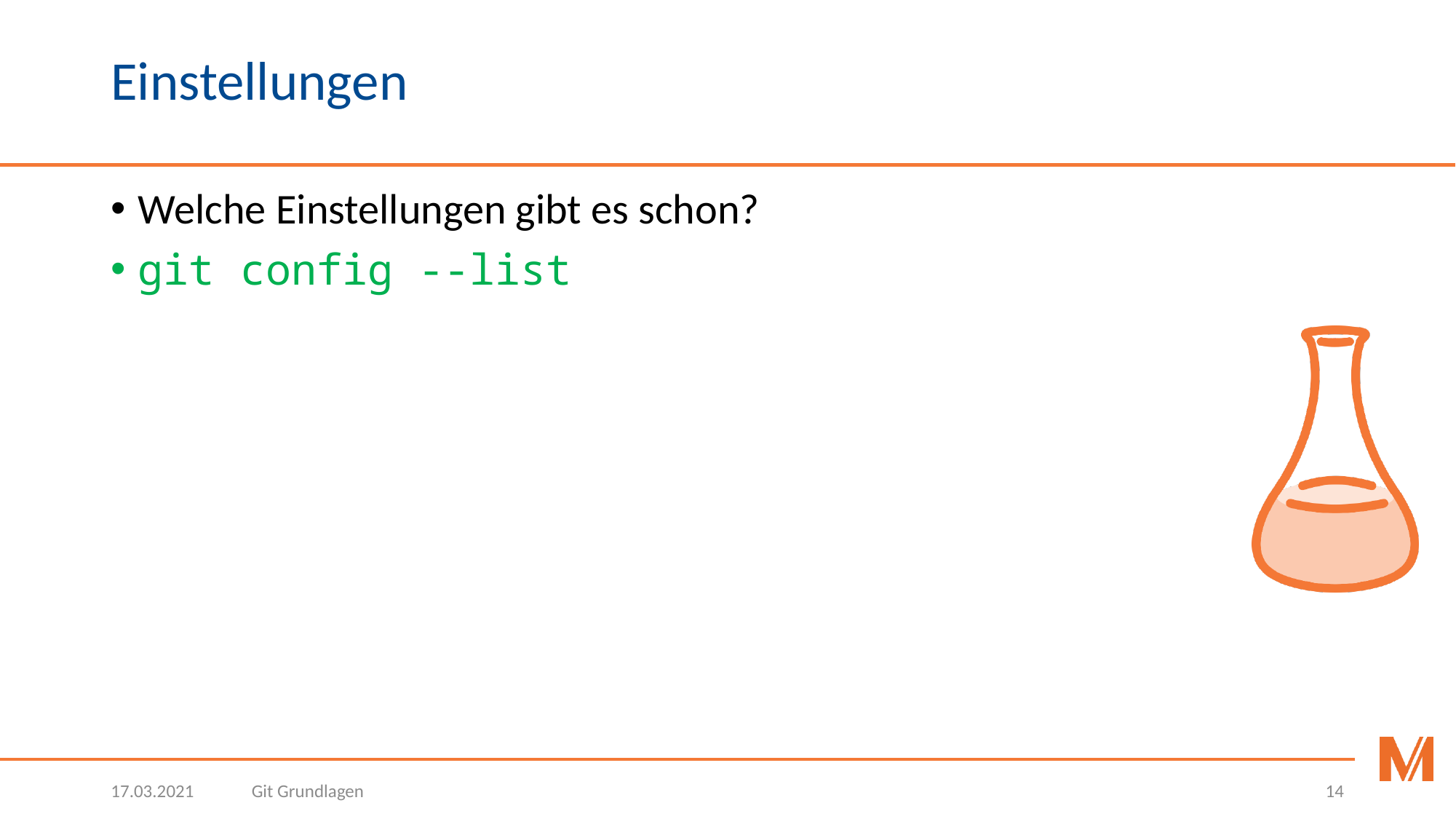

# Einstellungen
Welche Einstellungen gibt es schon?
git config --list
17.03.2021
Git Grundlagen
14